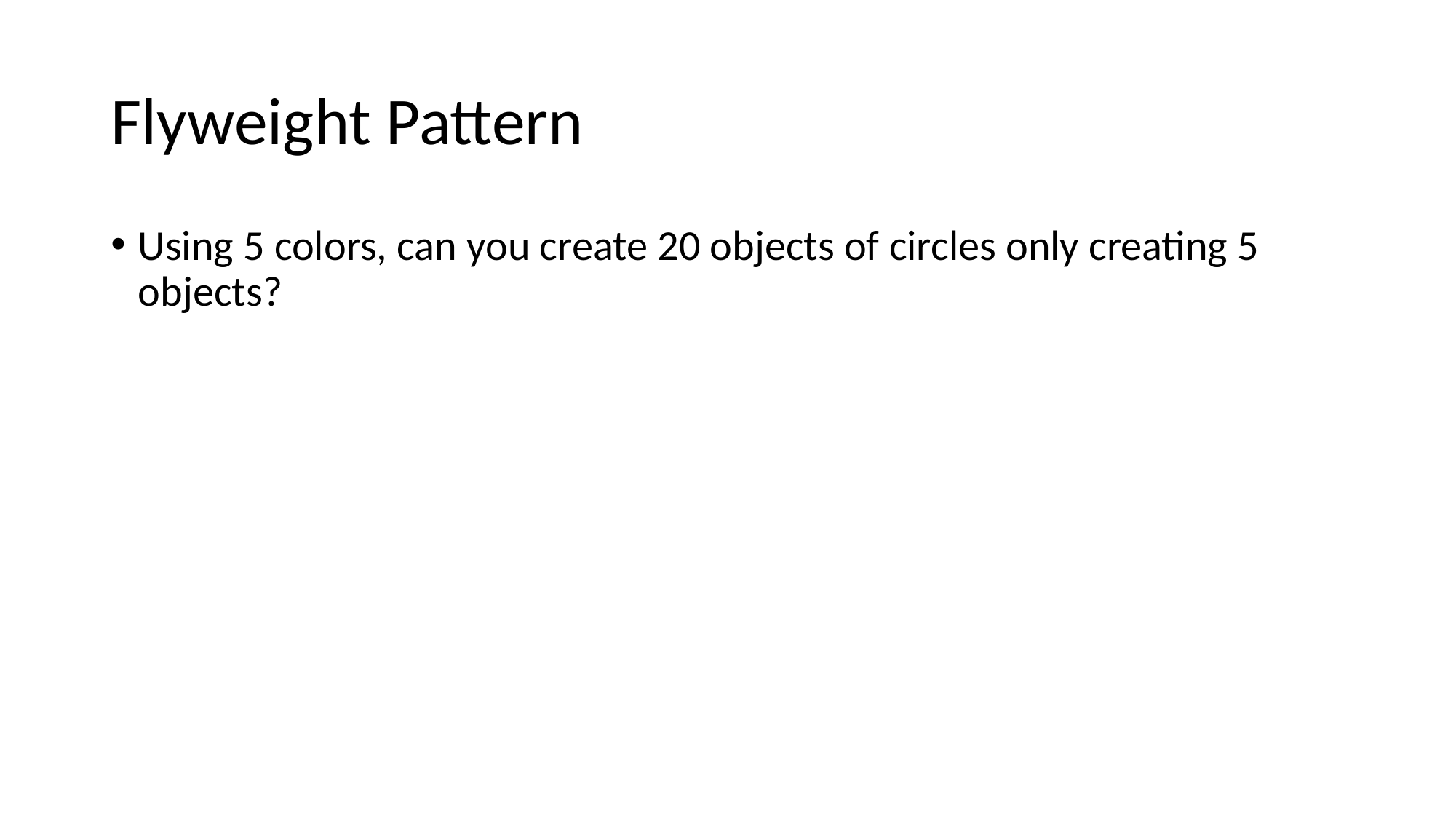

# Flyweight Pattern
Using 5 colors, can you create 20 objects of circles only creating 5 objects?